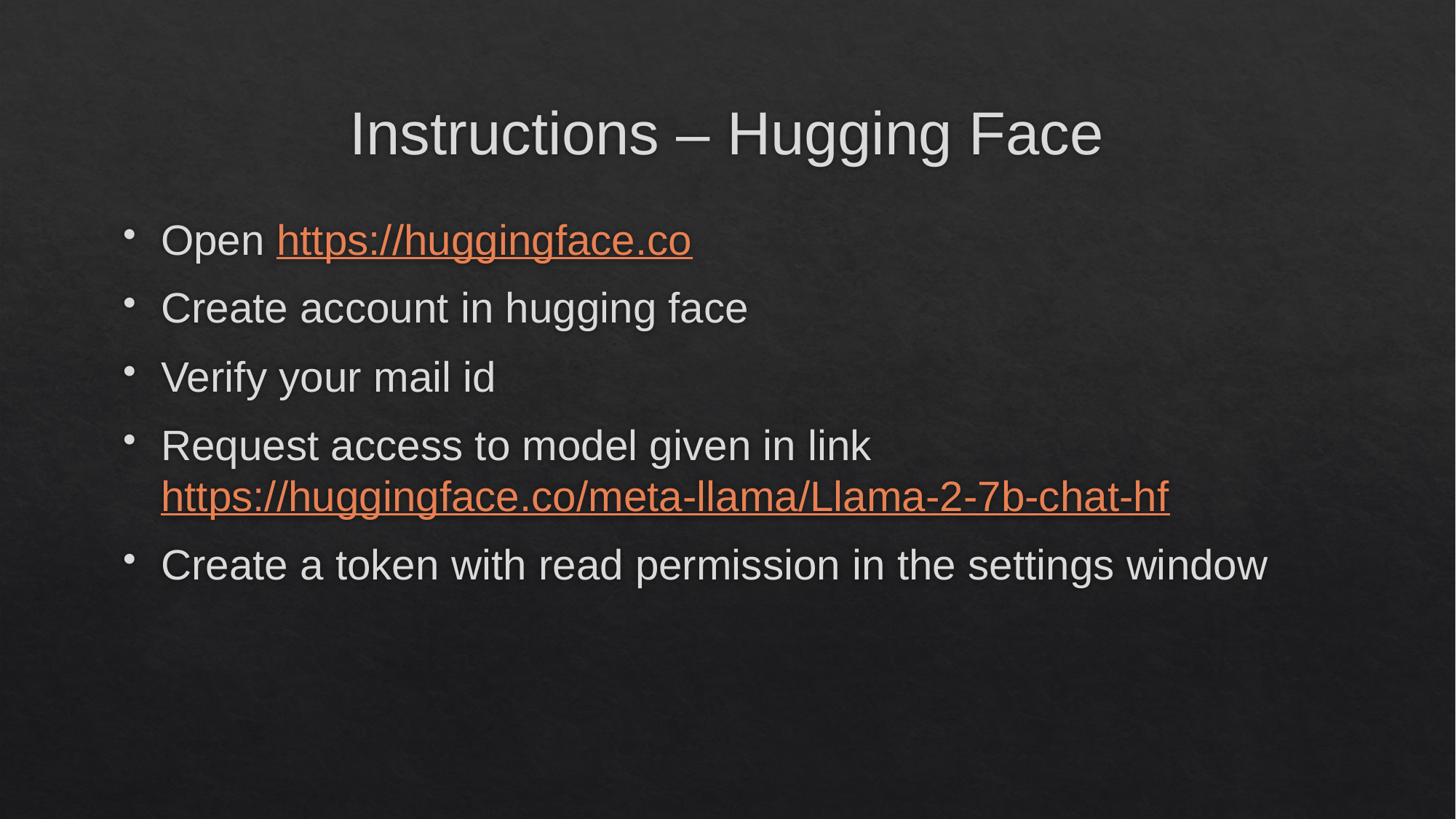

# Instructions – Hugging Face
Open https://huggingface.co
Create account in hugging face
Verify your mail id
Request access to model given in link https://huggingface.co/meta-llama/Llama-2-7b-chat-hf
Create a token with read permission in the settings window